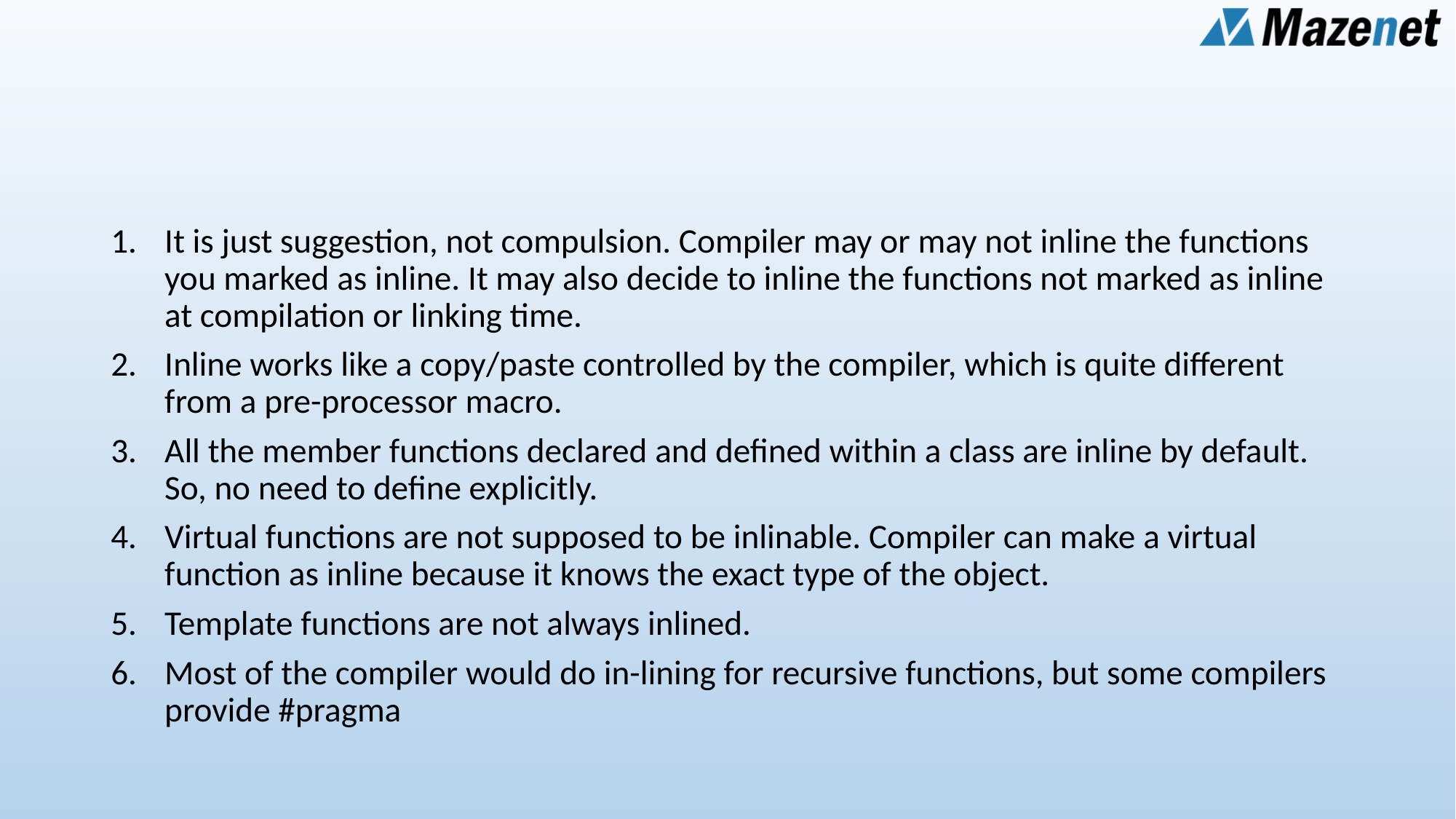

#
It is just suggestion, not compulsion. Compiler may or may not inline the functions you marked as inline. It may also decide to inline the functions not marked as inline at compilation or linking time.
Inline works like a copy/paste controlled by the compiler, which is quite different from a pre-processor macro.
All the member functions declared and defined within a class are inline by default. So, no need to define explicitly.
Virtual functions are not supposed to be inlinable. Compiler can make a virtual function as inline because it knows the exact type of the object.
Template functions are not always inlined.
Most of the compiler would do in-lining for recursive functions, but some compilers provide #pragma